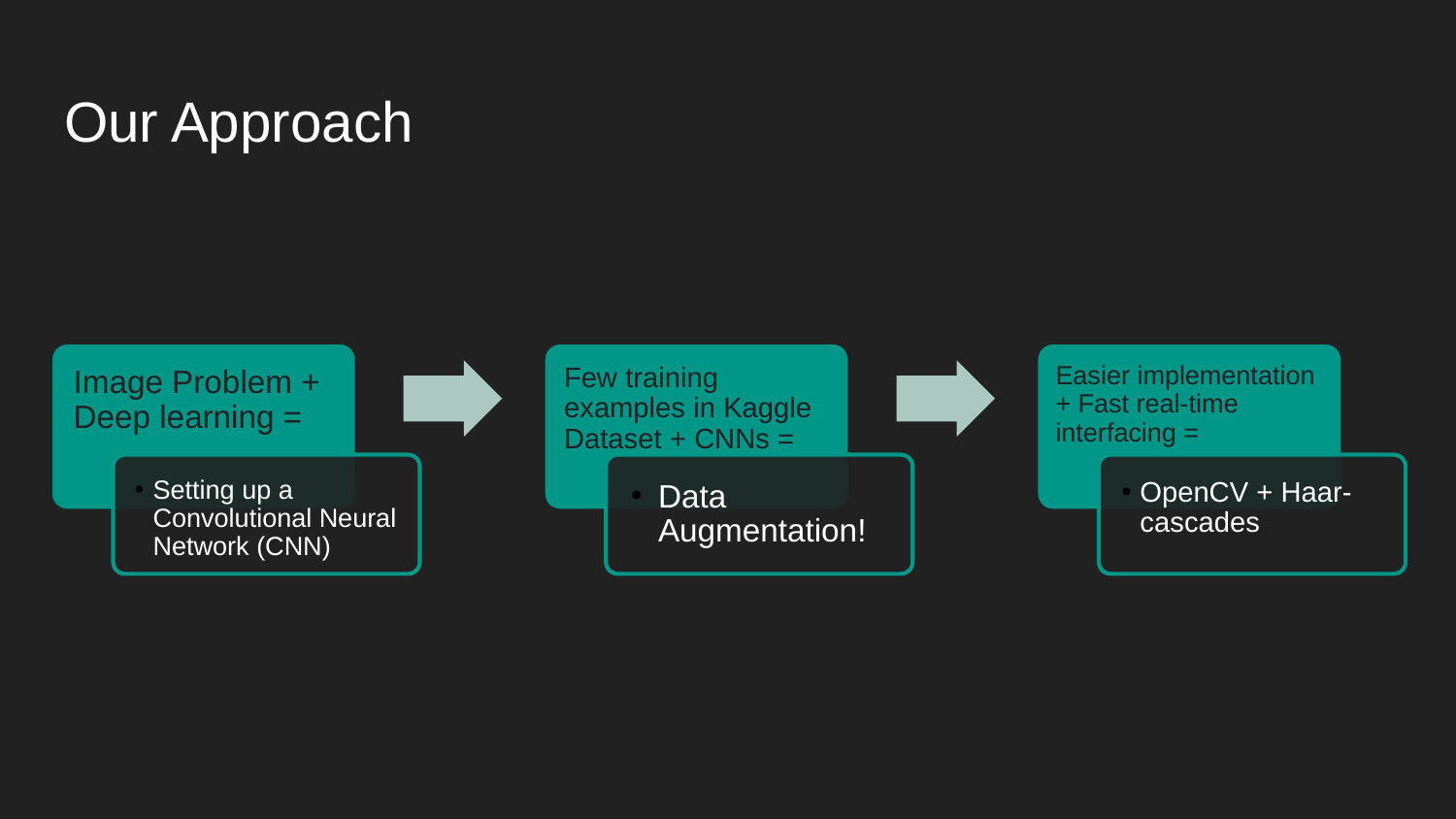

# Our Approach

Image Problem + Deep learning =
Setting up a Convolutional Neural Network (CNN)

Few training examples in Kaggle Dataset + CNNs =
Data Augmentation!

Easier implementation + Fast real-time interfacing =
OpenCV + Haar-cascades